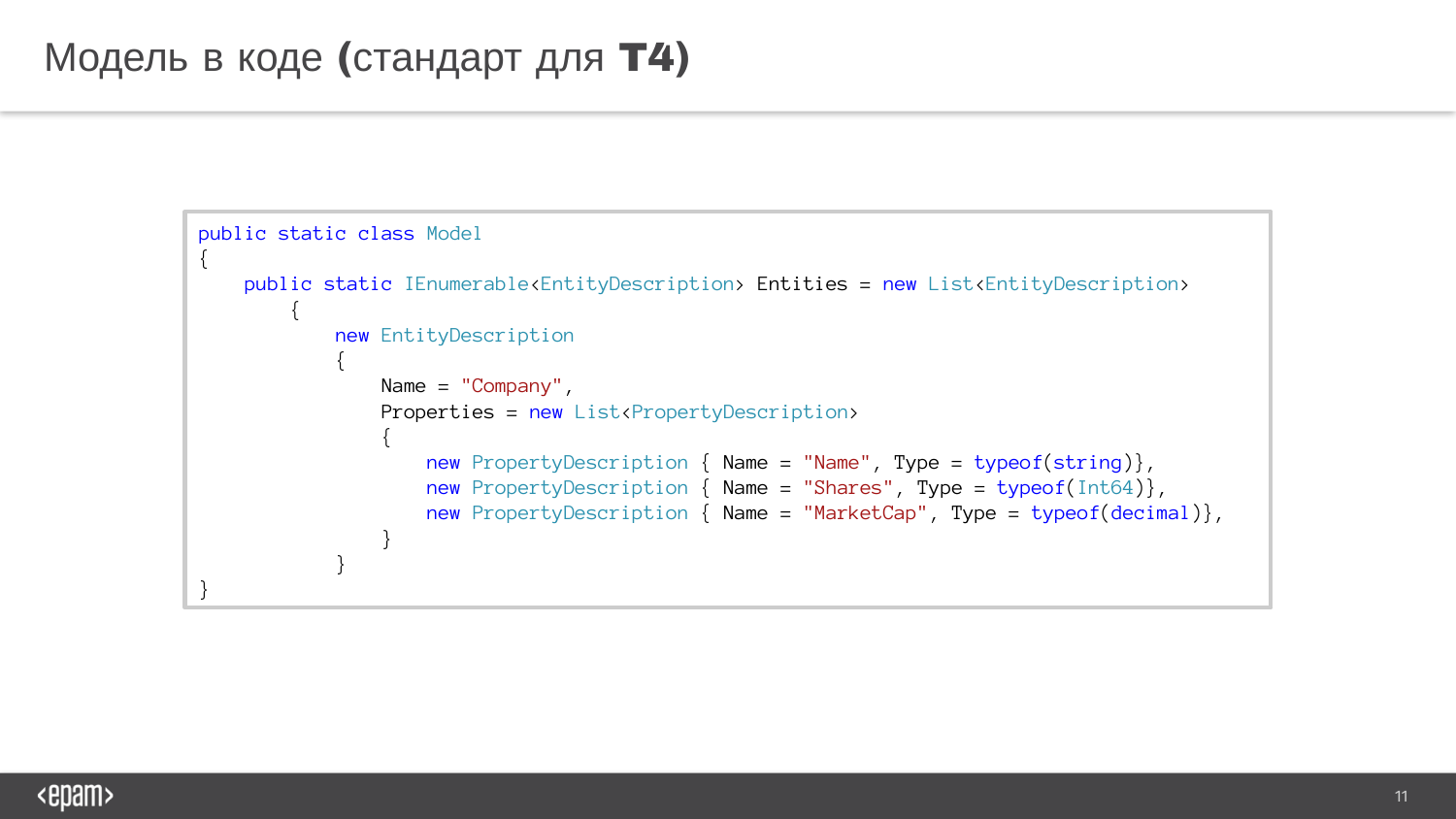

Модель в коде (стандарт для T4)
public static class Model
{
    public static IEnumerable<EntityDescription> Entities = new List<EntityDescription>
        {
            new EntityDescription
            {
                Name = "Company",
                Properties = new List<PropertyDescription>
                {
                    new PropertyDescription { Name = "Name", Type = typeof(string)},
                    new PropertyDescription { Name = "Shares", Type = typeof(Int64)},
                    new PropertyDescription { Name = "MarketCap", Type = typeof(decimal)},
                }
            }
}